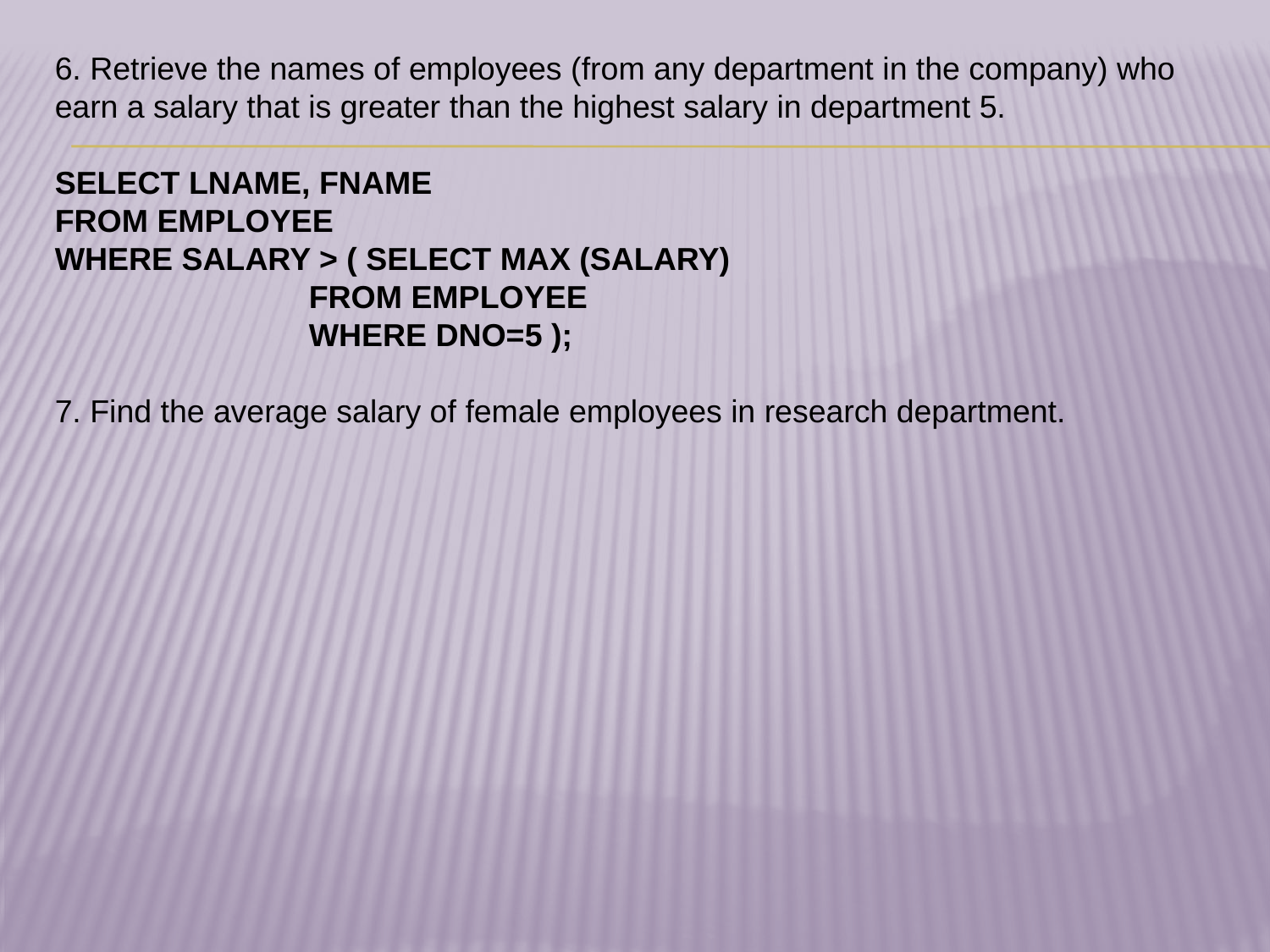

6. Retrieve the names of employees (from any department in the company) who earn a salary that is greater than the highest salary in department 5.

SELECT LNAME, FNAME
FROM EMPLOYEE
WHERE SALARY > ( SELECT MAX (SALARY)
		FROM EMPLOYEE
		WHERE DNO=5 );

7. Find the average salary of female employees in research department.